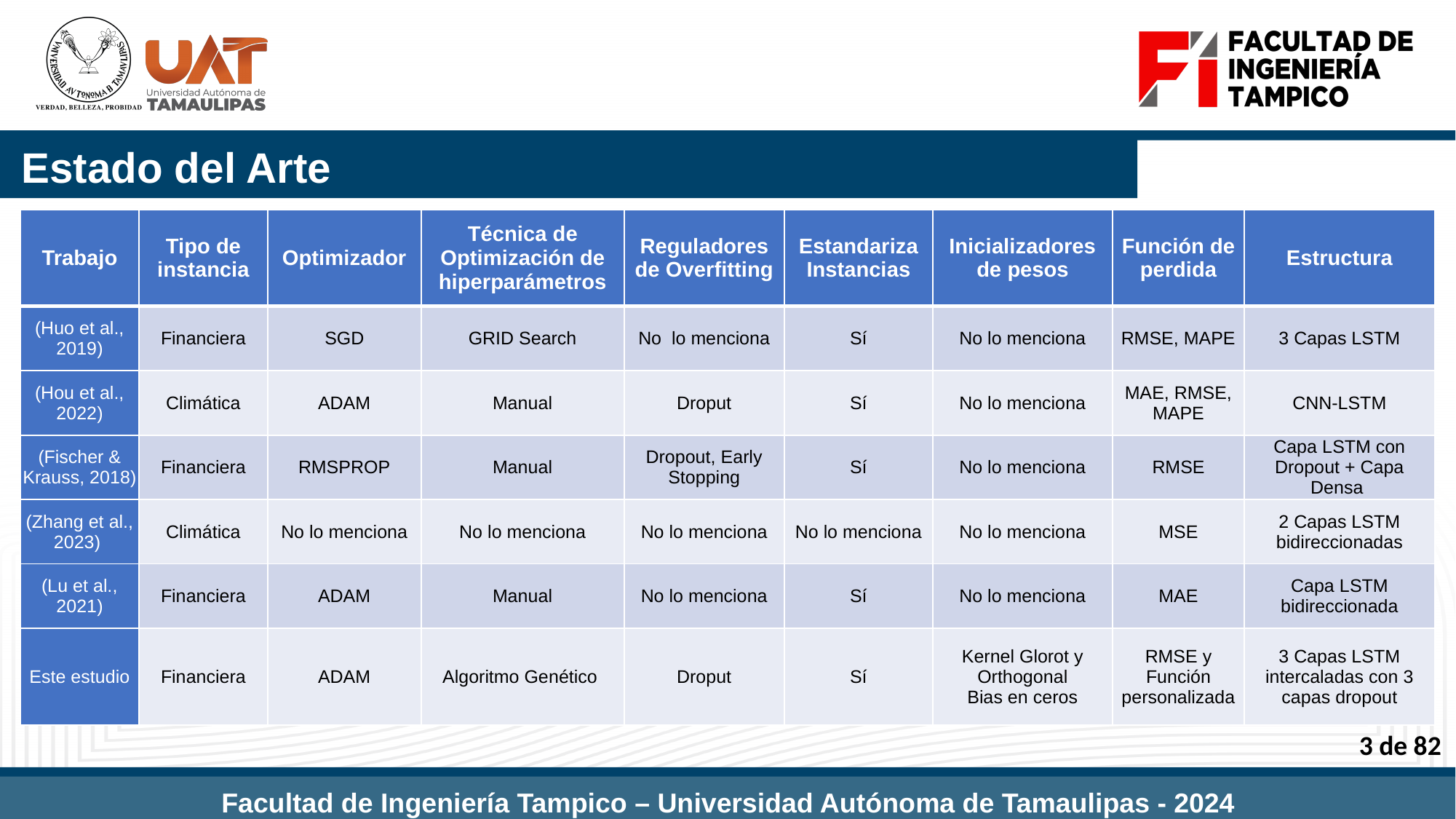

# Estado del Arte
| Trabajo | Tipo de instancia | Optimizador | Técnica de Optimización de hiperparámetros | Reguladores de Overfitting | Estandariza Instancias | Inicializadores de pesos | Función de perdida | Estructura |
| --- | --- | --- | --- | --- | --- | --- | --- | --- |
| (Huo et al., 2019) | Financiera | SGD | GRID Search | No lo menciona | Sí | No lo menciona | RMSE, MAPE | 3 Capas LSTM |
| (Hou et al., 2022) | Climática | ADAM | Manual | Droput | Sí | No lo menciona | MAE, RMSE, MAPE | CNN-LSTM |
| (Fischer & Krauss, 2018) | Financiera | RMSPROP | Manual | Dropout, Early Stopping | Sí | No lo menciona | RMSE | Capa LSTM con Dropout + Capa Densa |
| (Zhang et al., 2023) | Climática | No lo menciona | No lo menciona | No lo menciona | No lo menciona | No lo menciona | MSE | 2 Capas LSTM bidireccionadas |
| (Lu et al., 2021) | Financiera | ADAM | Manual | No lo menciona | Sí | No lo menciona | MAE | Capa LSTM bidireccionada |
| Este estudio | Financiera | ADAM | Algoritmo Genético | Droput | Sí | Kernel Glorot y Orthogonal Bias en ceros | RMSE y Función personalizada | 3 Capas LSTM intercaladas con 3 capas dropout |